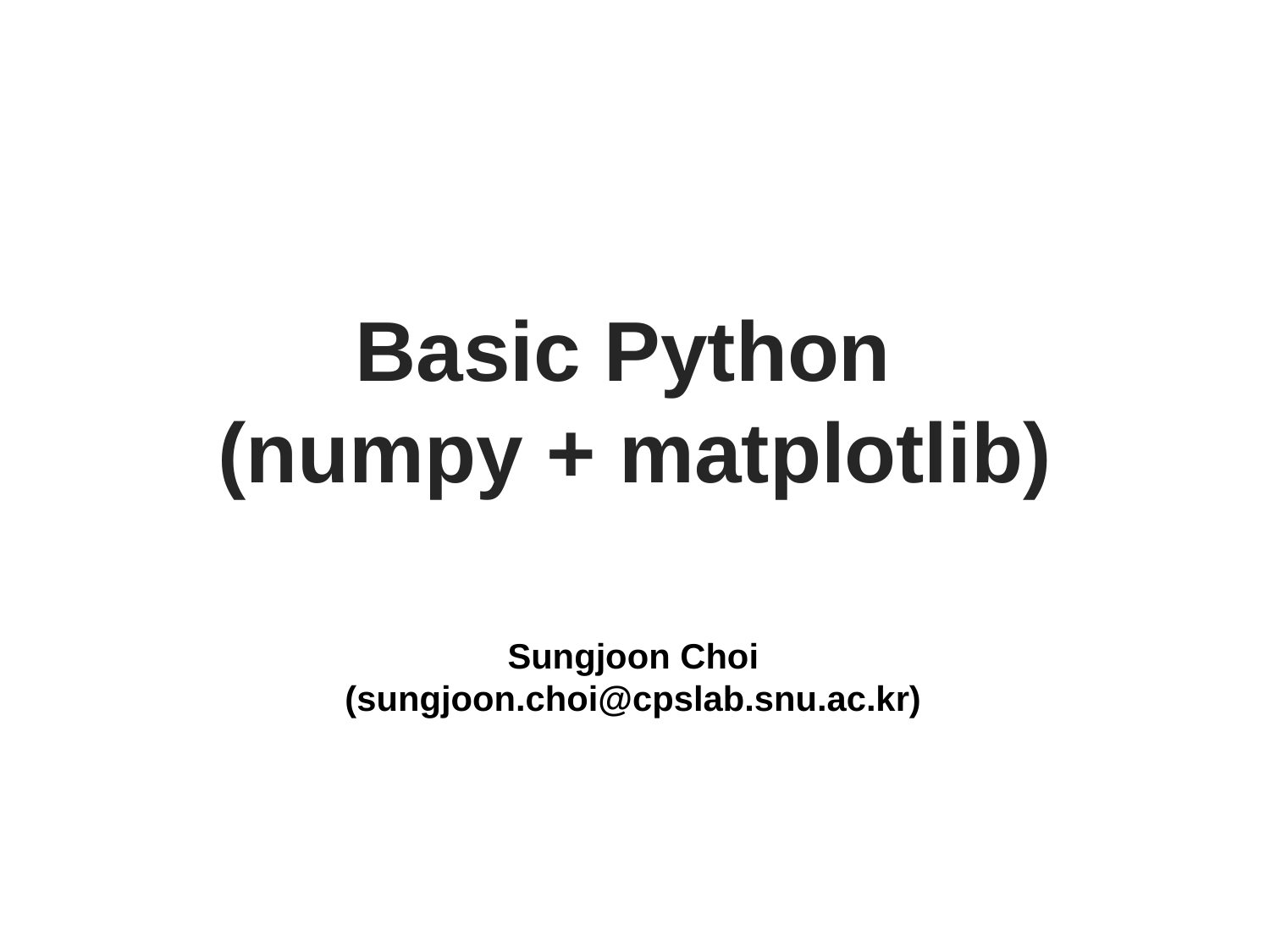

Basic Python
(numpy + matplotlib)
Sungjoon Choi
(sungjoon.choi@cpslab.snu.ac.kr)